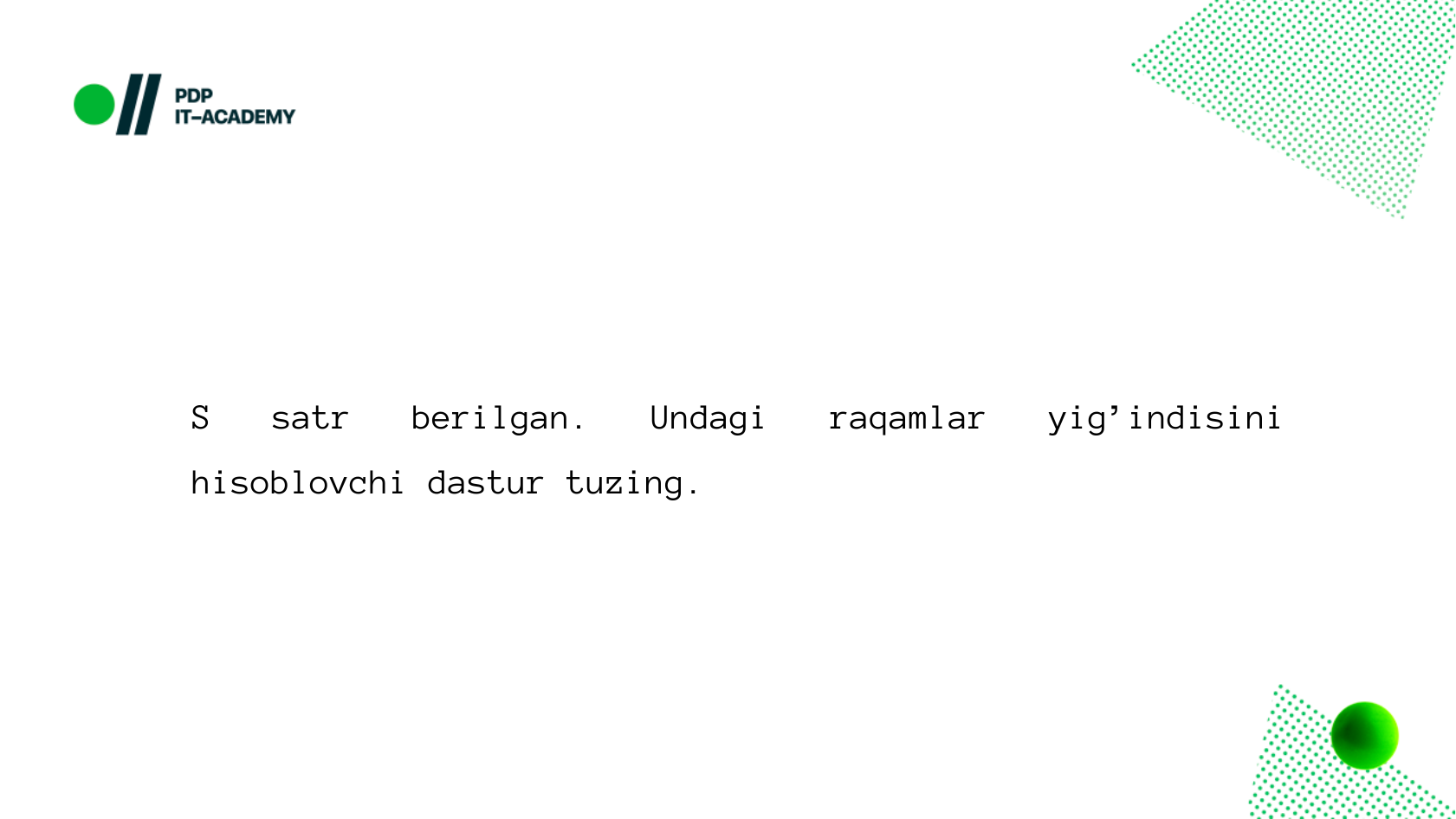

S satr berilgan. Undagi raqamlar yig’indisini hisoblovchi dastur tuzing.